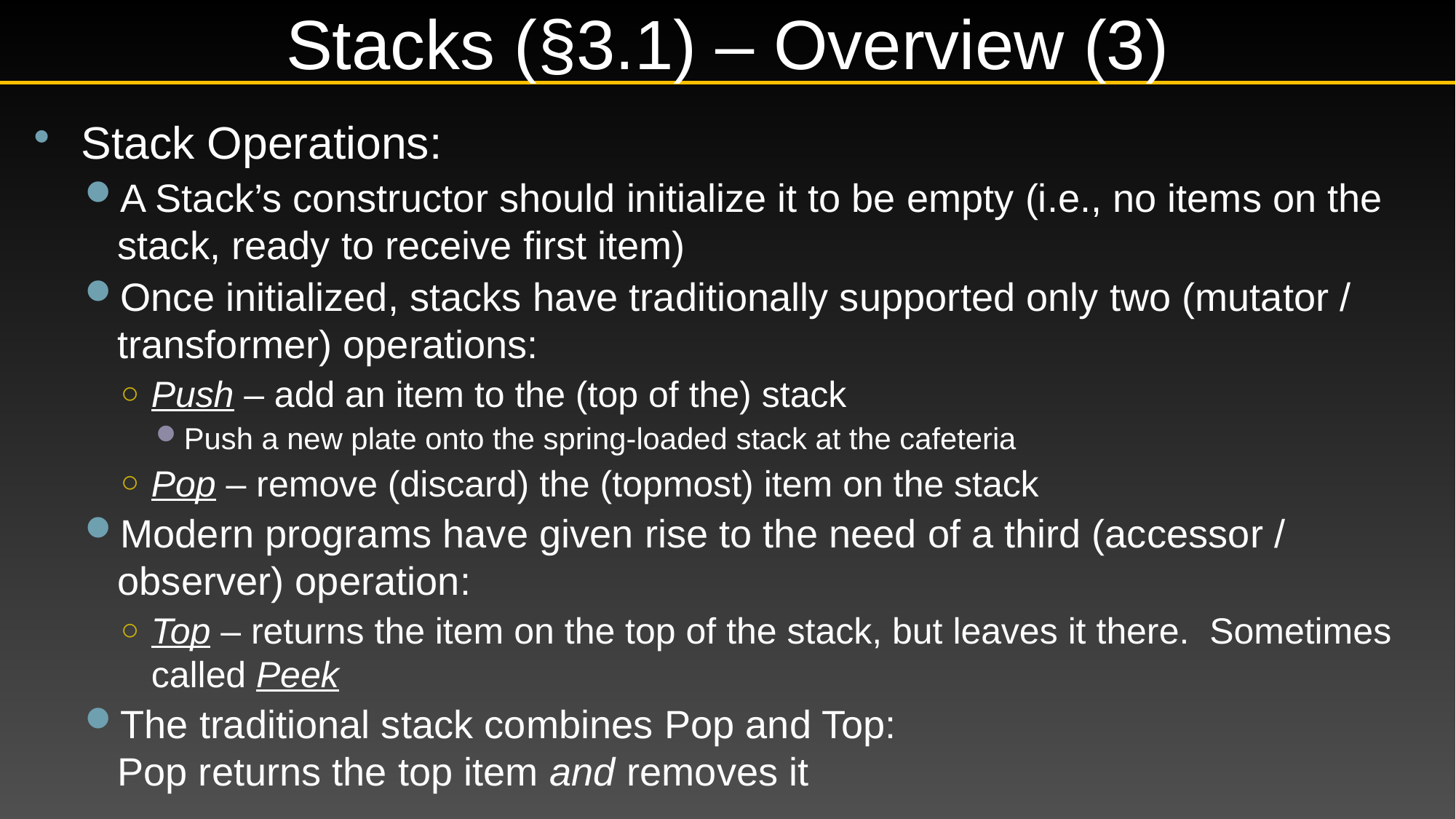

# Stacks (§3.1) – Overview (3)
Stack Operations:
A Stack’s constructor should initialize it to be empty (i.e., no items on the stack, ready to receive first item)
Once initialized, stacks have traditionally supported only two (mutator / transformer) operations:
Push – add an item to the (top of the) stack
Push a new plate onto the spring-loaded stack at the cafeteria
Pop – remove (discard) the (topmost) item on the stack
Modern programs have given rise to the need of a third (accessor / observer) operation:
Top – returns the item on the top of the stack, but leaves it there.  Sometimes called Peek
The traditional stack combines Pop and Top:
Pop returns the top item and removes it